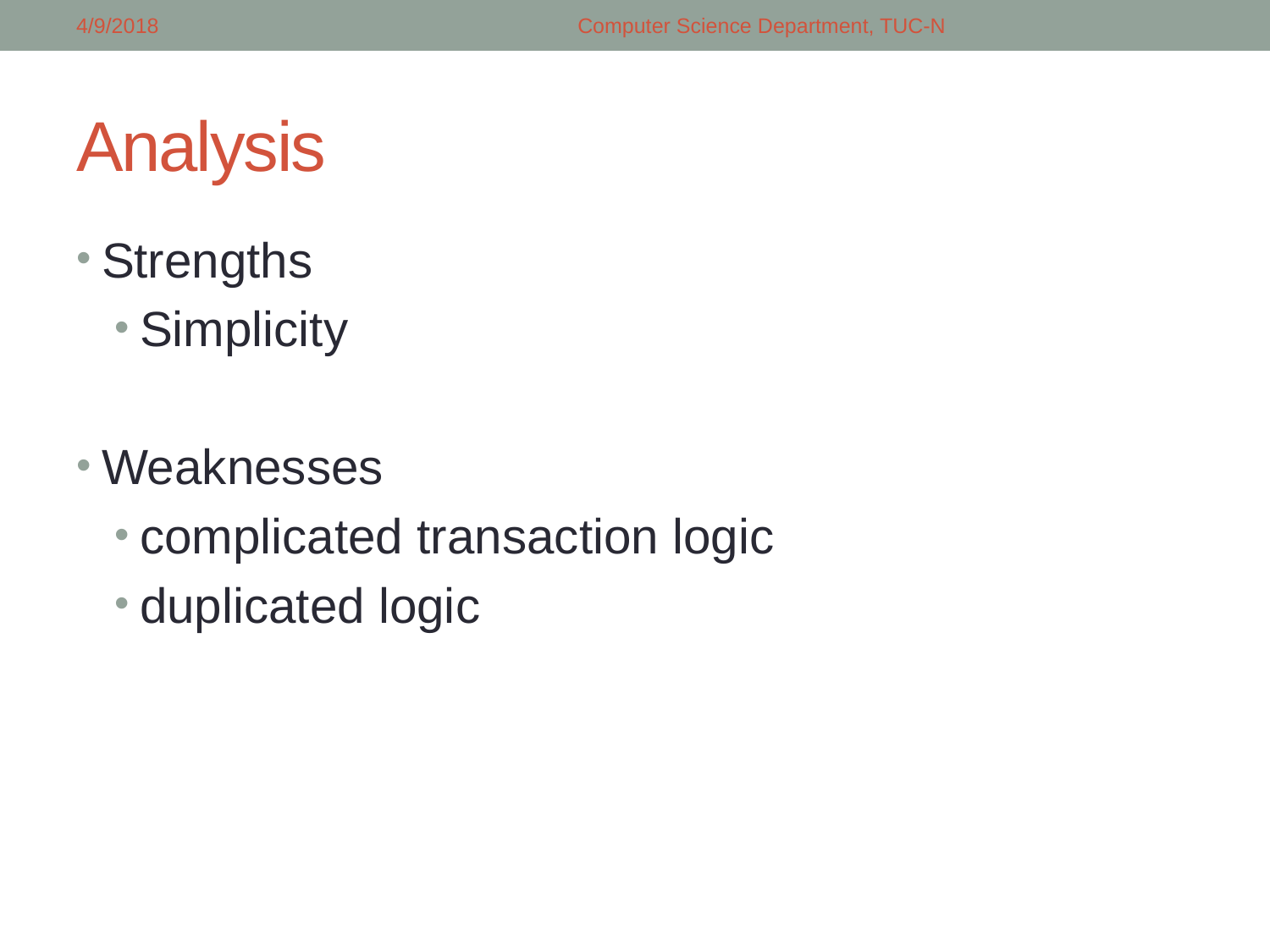

4/9/2018
Computer Science Department, TUC-N
# Analysis
Strengths
Simplicity

Weaknesses
complicated transaction logic
duplicated logic